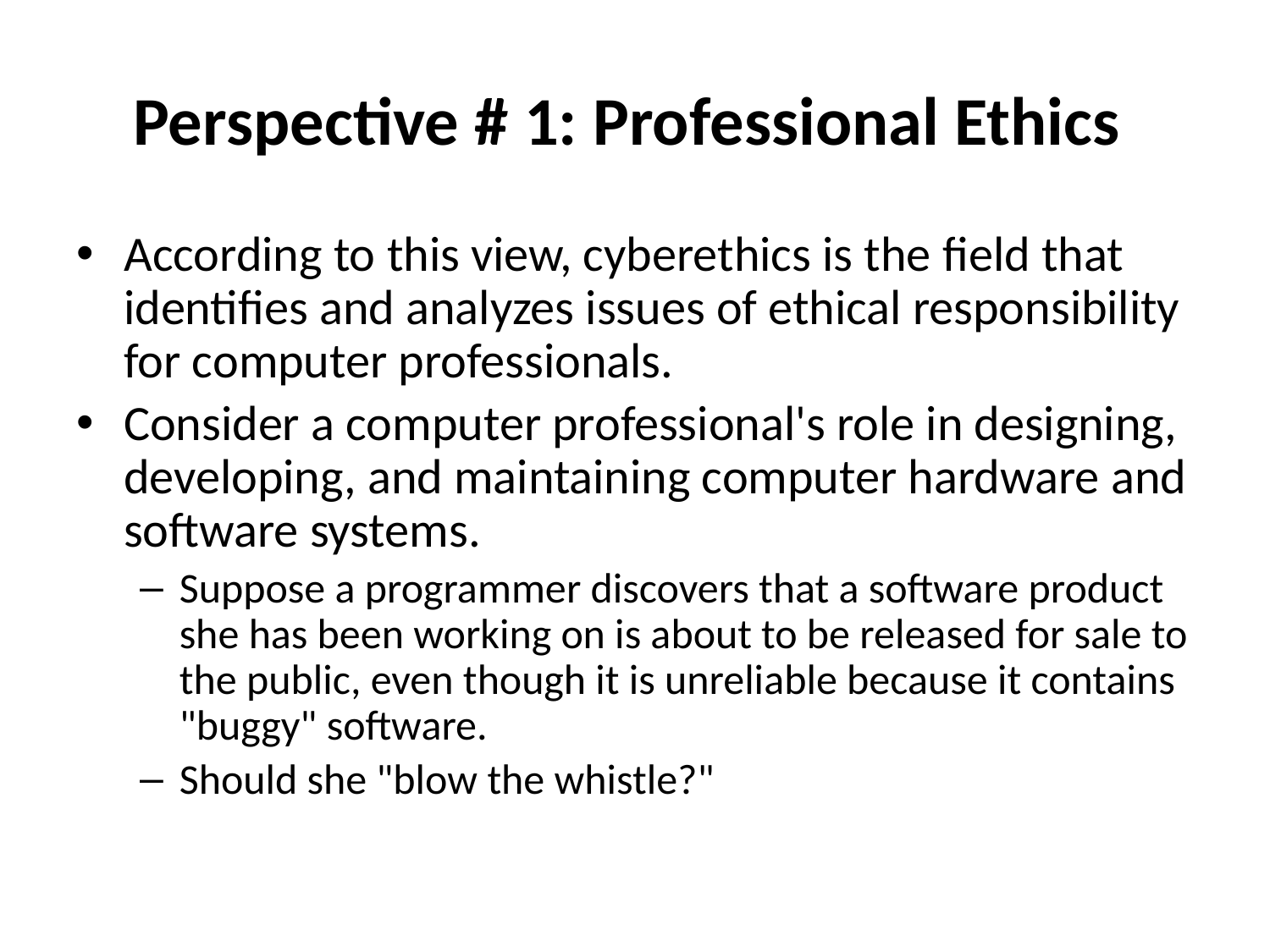

# Perspective # 1: Professional Ethics
According to this view, cyberethics is the field that identifies and analyzes issues of ethical responsibility for computer professionals.
Consider a computer professional's role in designing, developing, and maintaining computer hardware and software systems.
Suppose a programmer discovers that a software product she has been working on is about to be released for sale to the public, even though it is unreliable because it contains "buggy" software.
Should she "blow the whistle?"